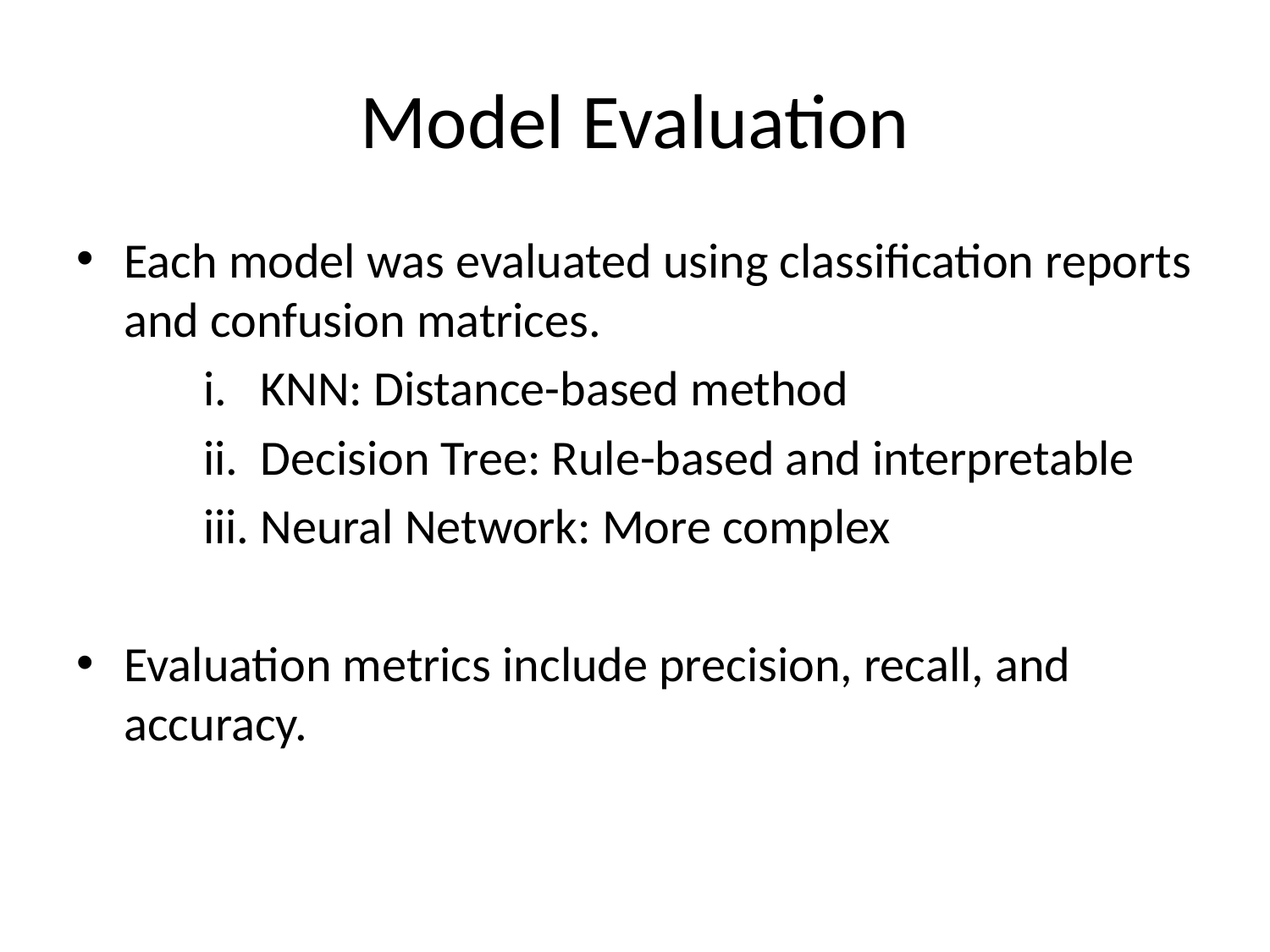

# Model Evaluation
Each model was evaluated using classification reports and confusion matrices.
	i.   KNN: Distance-based method
	ii.  Decision Tree: Rule-based and interpretable
	iii. Neural Network: More complex

Evaluation metrics include precision, recall, and accuracy.